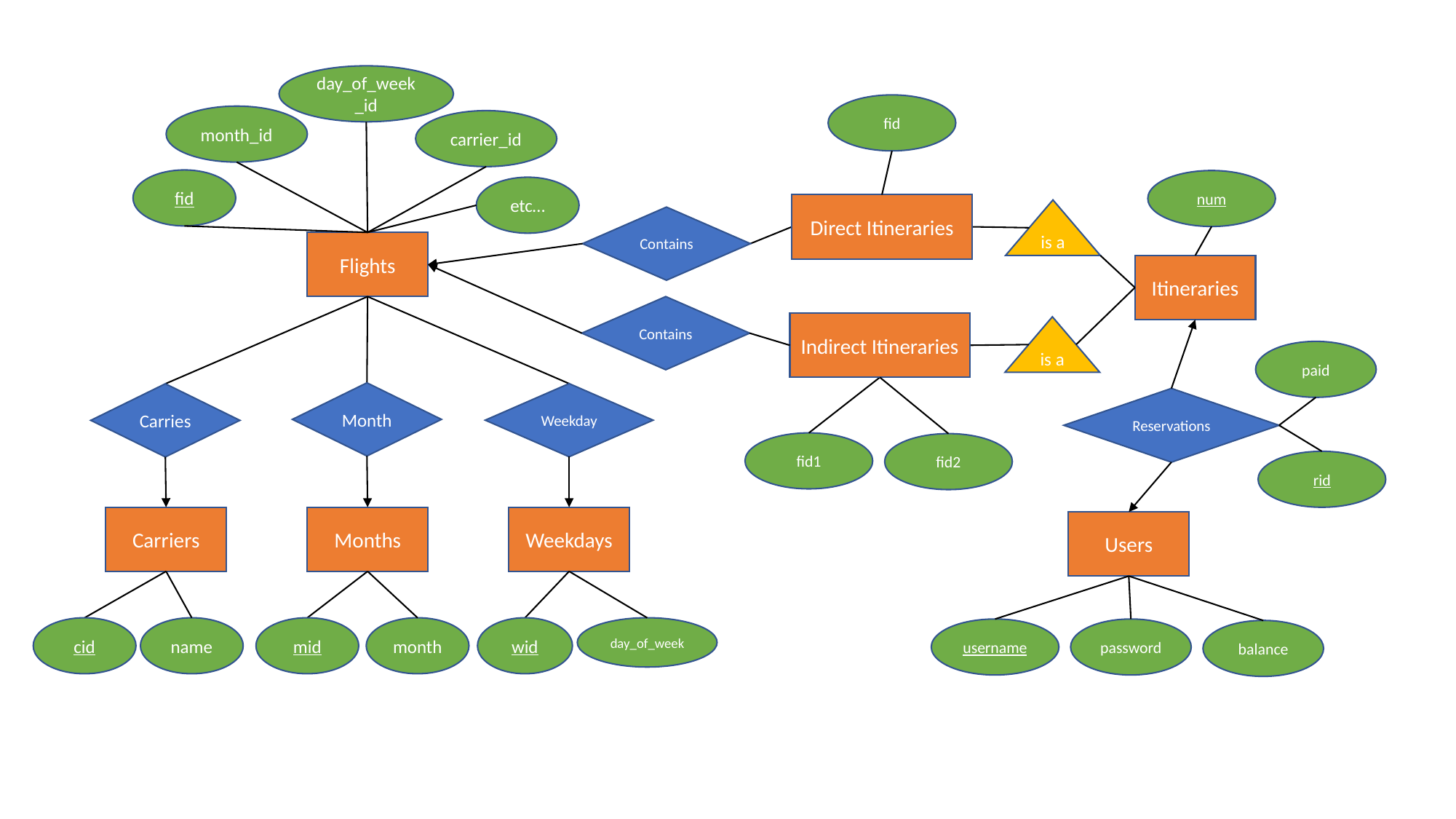

day_of_week_id
fid
month_id
carrier_id
fid
num
etc…
Direct Itineraries
is a
Contains
Flights
Itineraries
Contains
Indirect Itineraries
is a
paid
Month
Weekday
Carries
Reservations
fid1
fid2
rid
Months
Carriers
Weekdays
Users
month
wid
day_of_week
name
mid
cid
username
password
balance